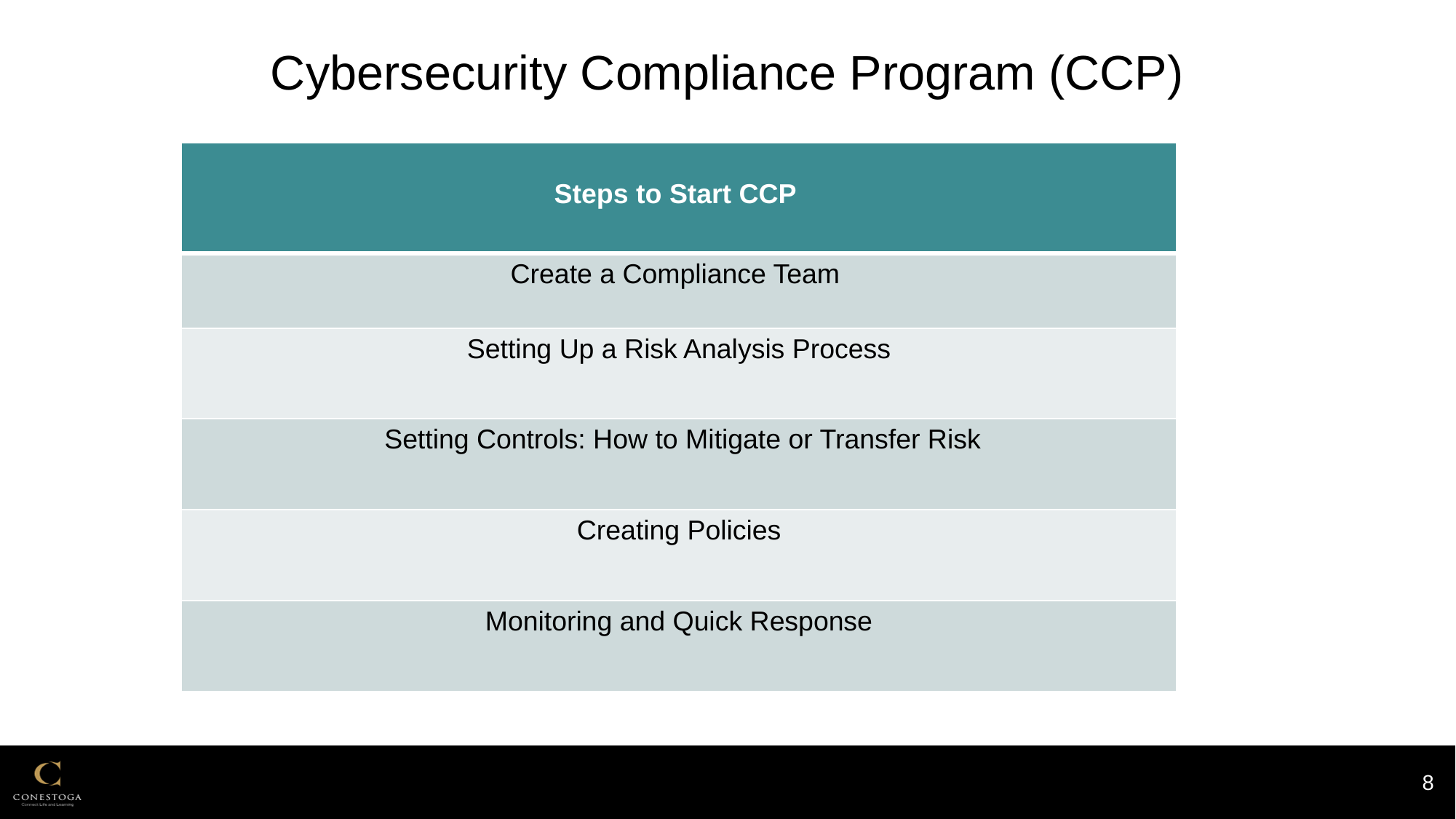

# Cybersecurity Compliance Program (CCP)
| Steps to Start CCP |
| --- |
| Create a Compliance Team |
| Setting Up a Risk Analysis Process |
| Setting Controls: How to Mitigate or Transfer Risk |
| Creating Policies |
| Monitoring and Quick Response |
8
2/13/2024